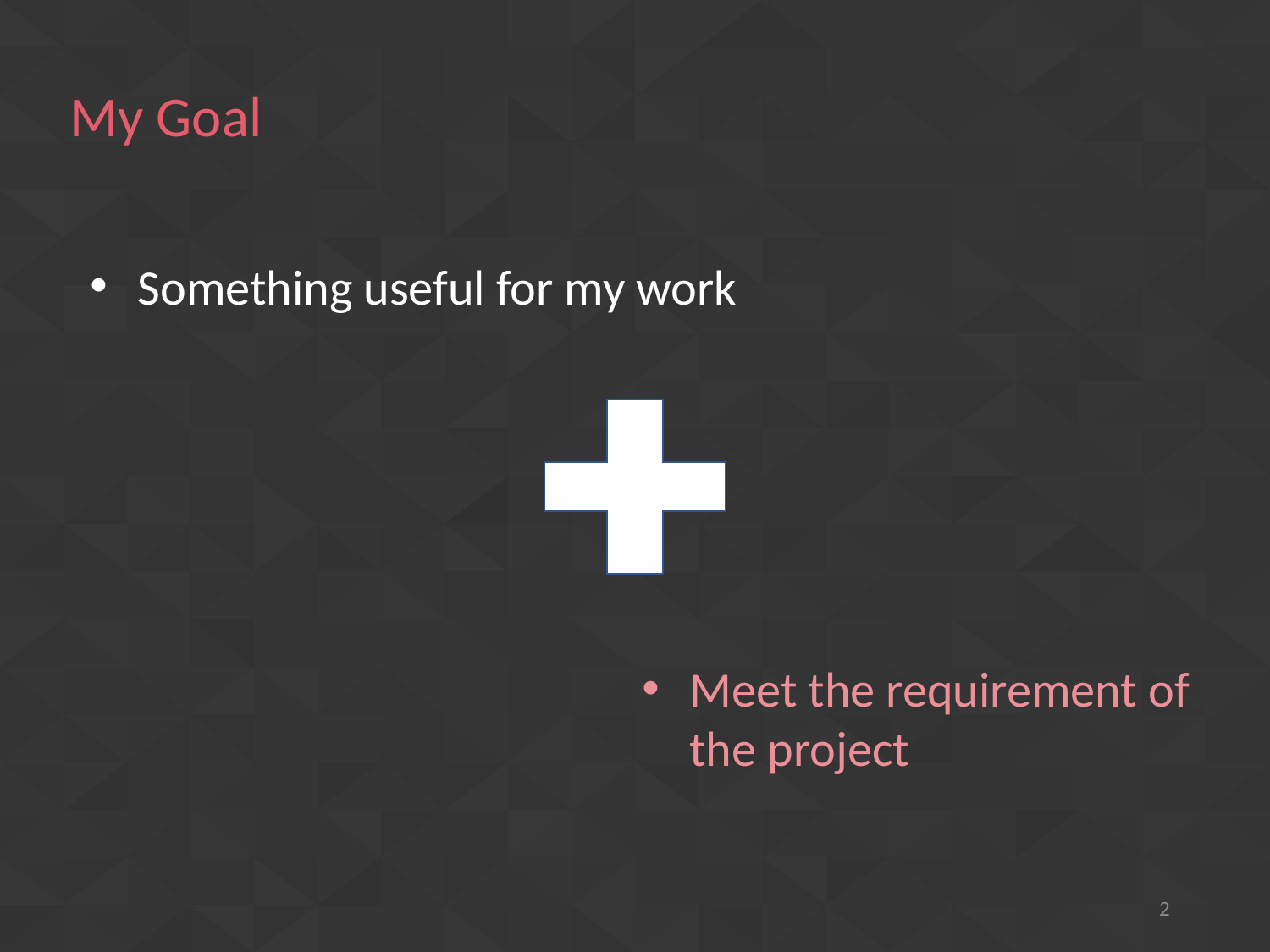

My Goal
Something useful for my work

Meet the requirement of the project
2